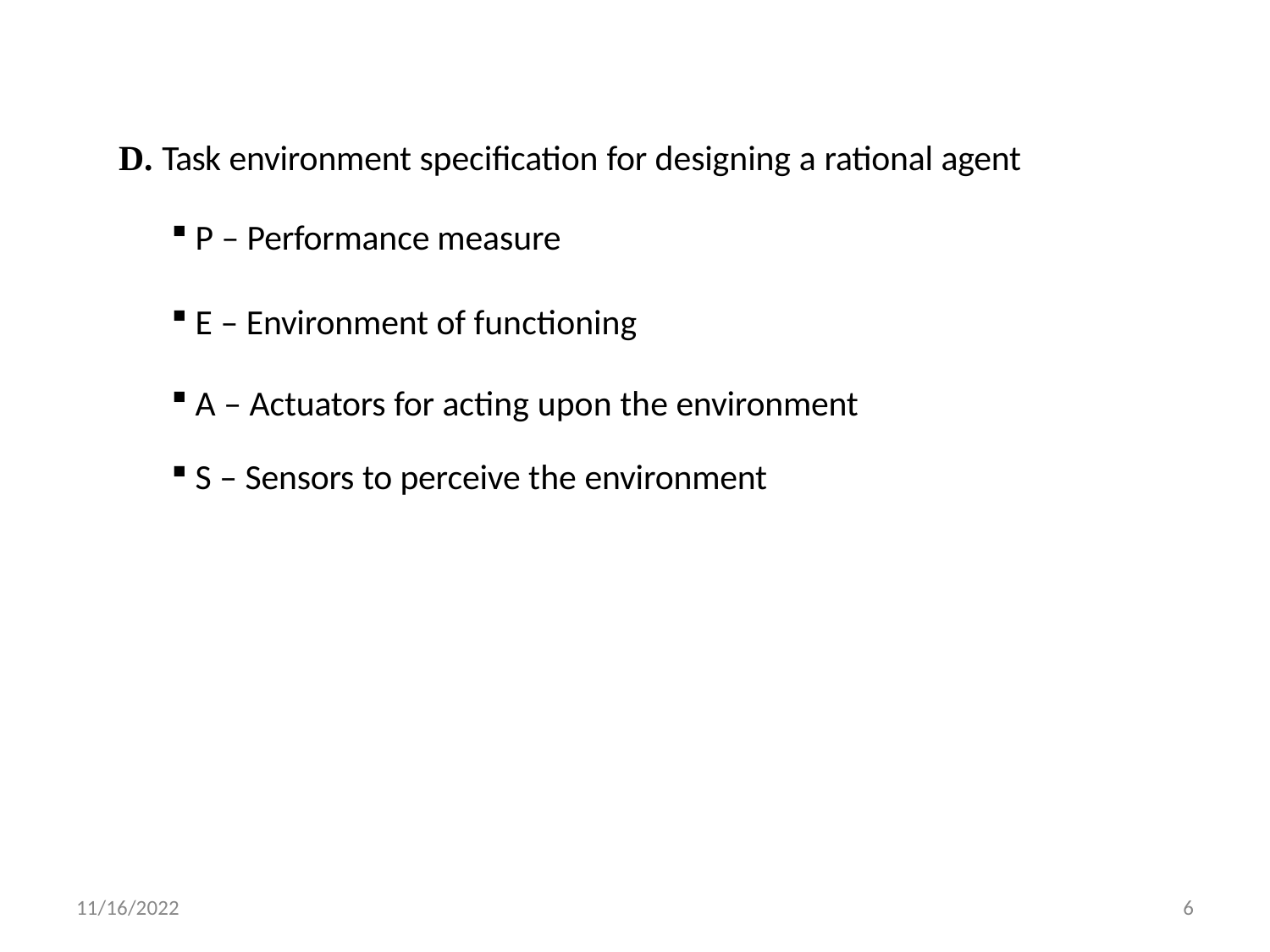

D. Task environment specification for designing a rational agent

P – Performance measure

E – Environment of functioning

A – Actuators for acting upon the environment
S – Sensors to perceive the environment
11/16/2022
6